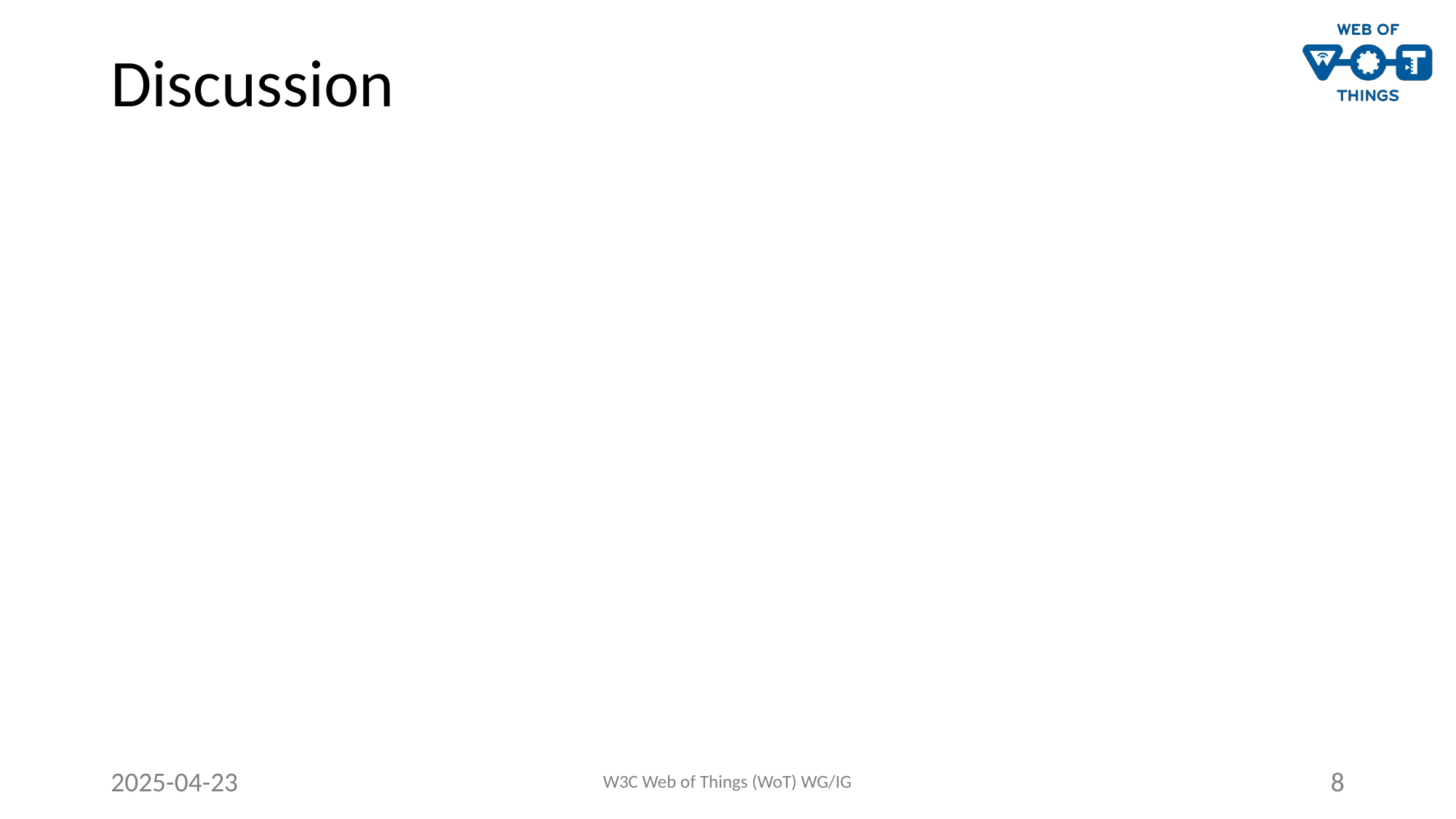

# Discussion

2025-04-23

W3C Web of Things (WoT) WG/IG
8